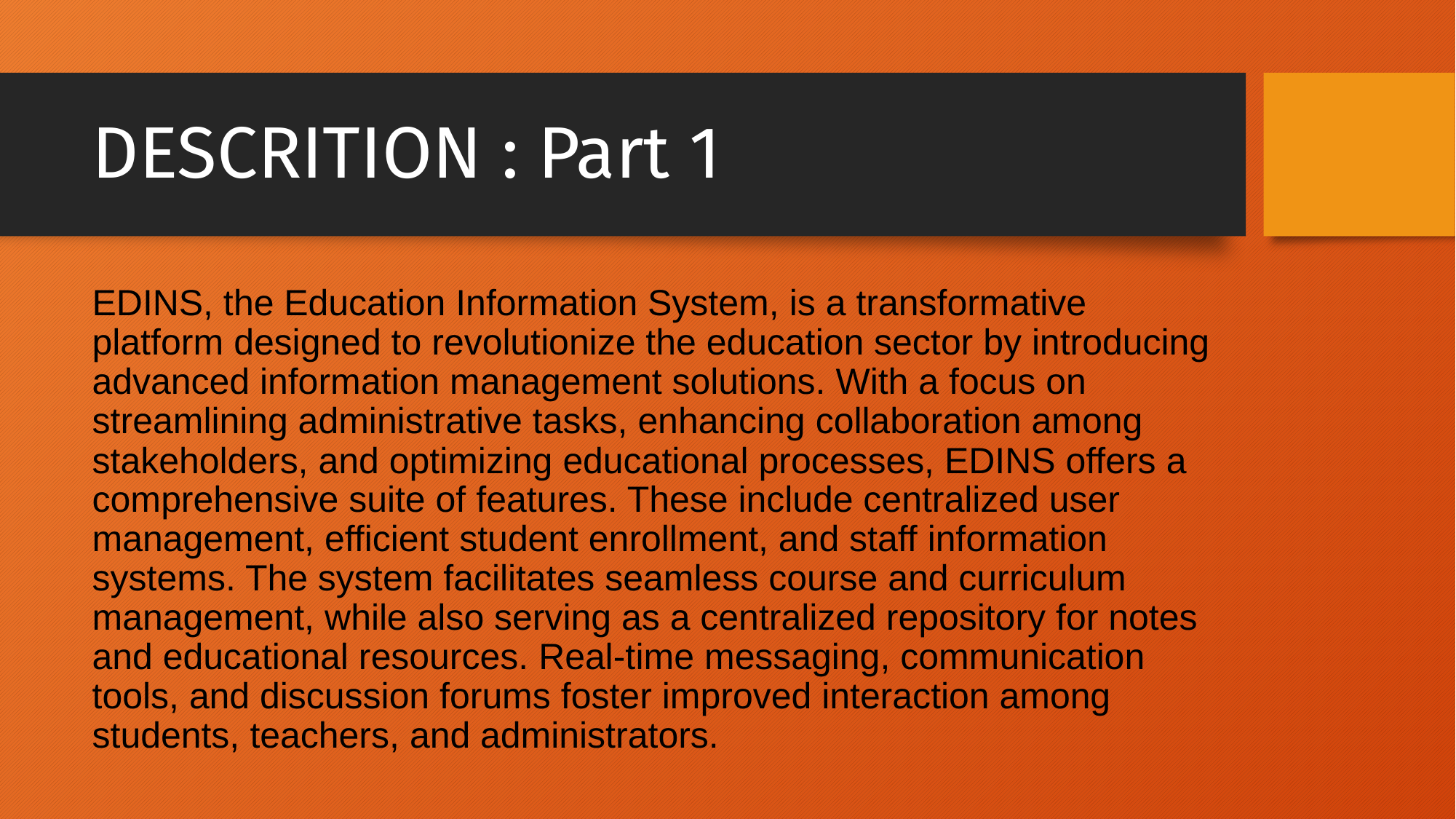

# DESCRITION : Part 1
EDINS, the Education Information System, is a transformative platform designed to revolutionize the education sector by introducing advanced information management solutions. With a focus on streamlining administrative tasks, enhancing collaboration among stakeholders, and optimizing educational processes, EDINS offers a comprehensive suite of features. These include centralized user management, efficient student enrollment, and staff information systems. The system facilitates seamless course and curriculum management, while also serving as a centralized repository for notes and educational resources. Real-time messaging, communication tools, and discussion forums foster improved interaction among students, teachers, and administrators.